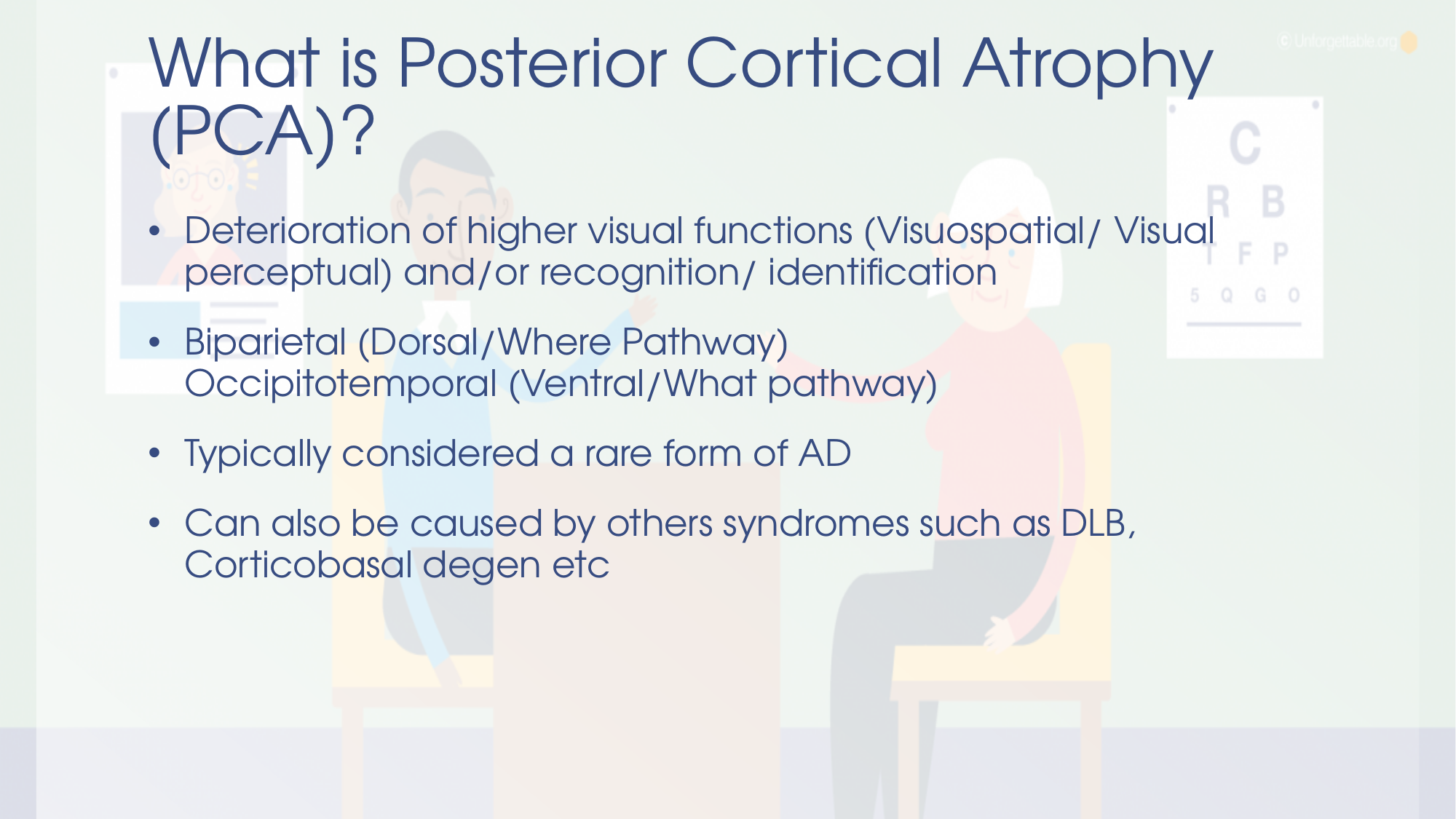

# What is Posterior Cortical Atrophy (PCA)?
Deterioration of higher visual functions (Visuospatial/ Visual perceptual) and/or recognition/ identification
Biparietal (Dorsal/Where Pathway)
Occipitotemporal (Ventral/What pathway)
Typically considered a rare form of AD
Can also be caused by others syndromes such as DLB, Corticobasal degen etc